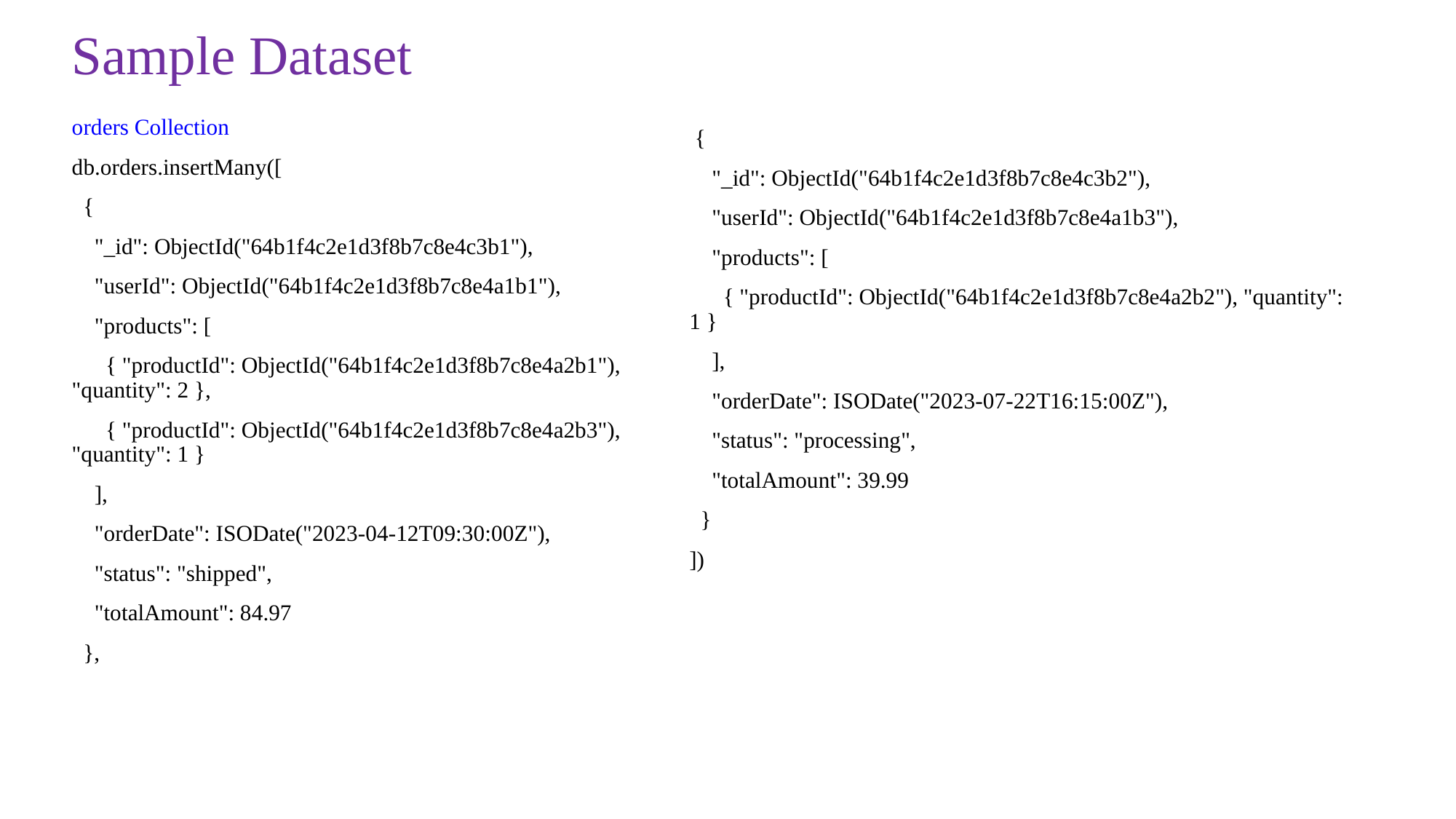

# Sample Dataset
orders Collection
db.orders.insertMany([
  {
    "_id": ObjectId("64b1f4c2e1d3f8b7c8e4c3b1"),
    "userId": ObjectId("64b1f4c2e1d3f8b7c8e4a1b1"),
    "products": [
      { "productId": ObjectId("64b1f4c2e1d3f8b7c8e4a2b1"), "quantity": 2 },
      { "productId": ObjectId("64b1f4c2e1d3f8b7c8e4a2b3"), "quantity": 1 }
    ],
    "orderDate": ISODate("2023-04-12T09:30:00Z"),
    "status": "shipped",
    "totalAmount": 84.97
  },
 {
    "_id": ObjectId("64b1f4c2e1d3f8b7c8e4c3b2"),
    "userId": ObjectId("64b1f4c2e1d3f8b7c8e4a1b3"),
    "products": [
      { "productId": ObjectId("64b1f4c2e1d3f8b7c8e4a2b2"), "quantity": 1 }
    ],
    "orderDate": ISODate("2023-07-22T16:15:00Z"),
    "status": "processing",
    "totalAmount": 39.99
  }
])